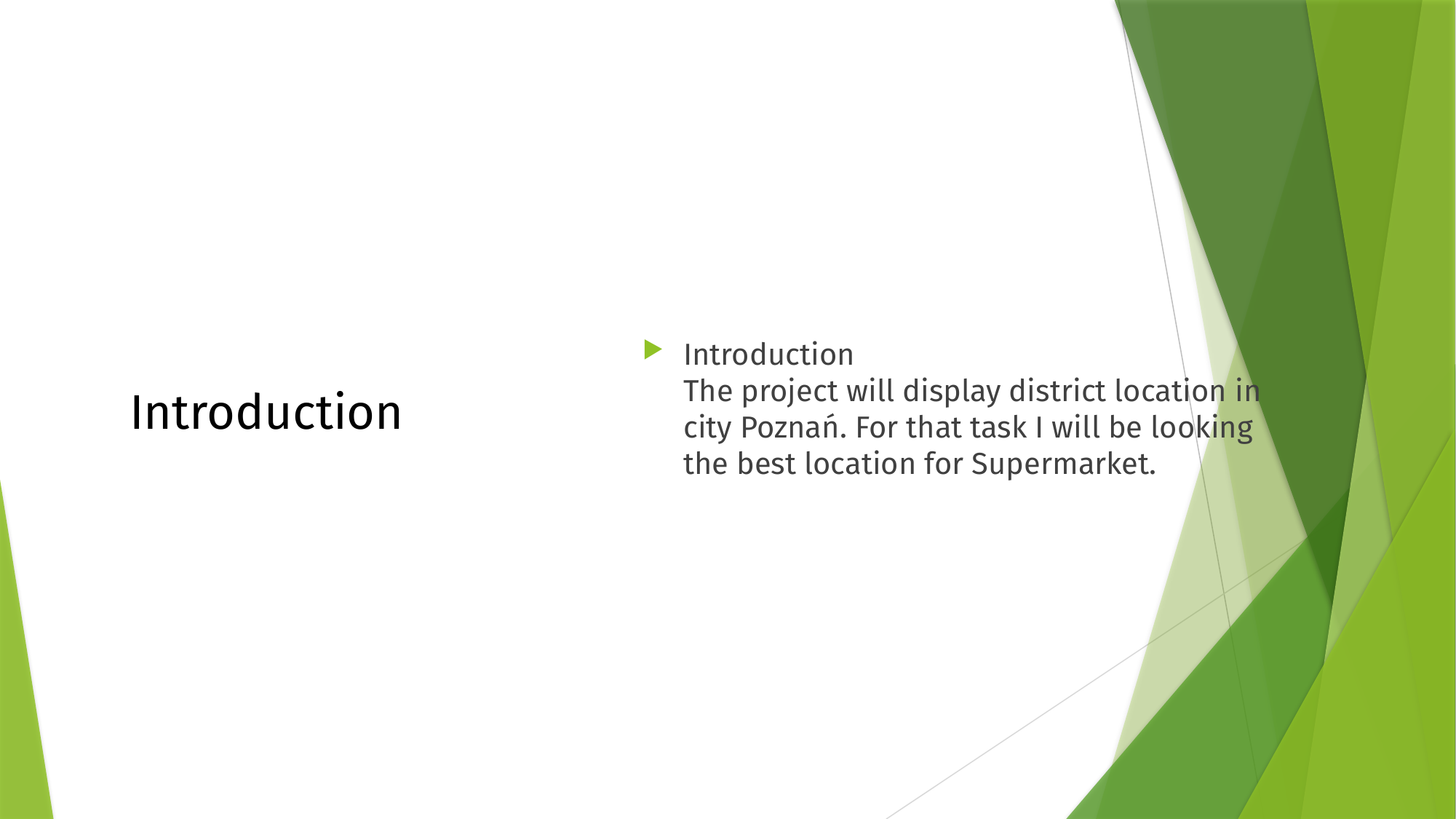

Introduction
The project will display district location in city Poznań. For that task I will be looking the best location for Supermarket.
# Introduction